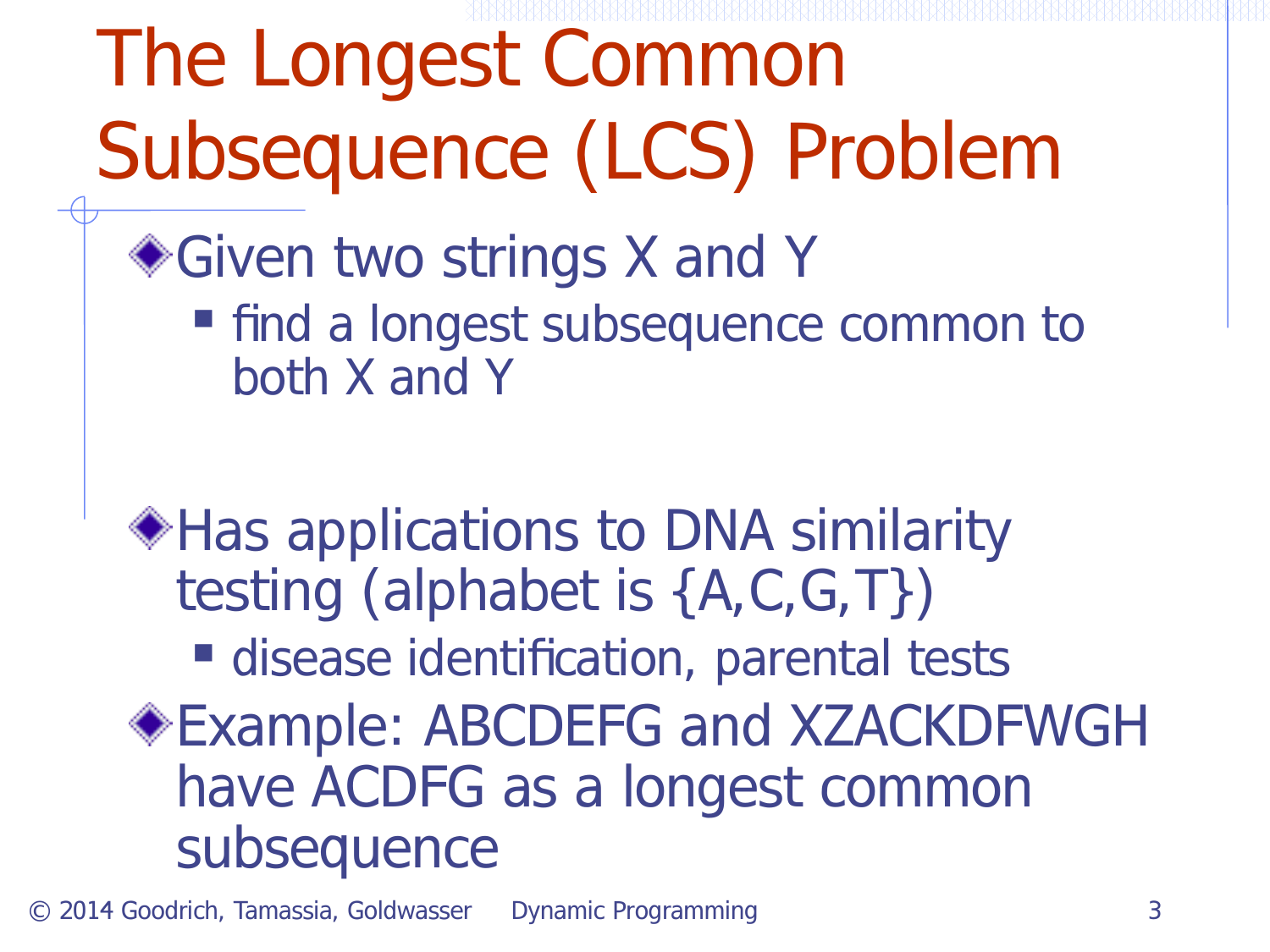

# The Longest Common Subsequence (LCS) Problem
Given two strings X and Y
find a longest subsequence common to both X and Y

Has applications to DNA similarity testing (alphabet is {A,C,G,T})
disease identification, parental tests
Example: ABCDEFG and XZACKDFWGH have ACDFG as a longest common subsequence
Dynamic Programming
3